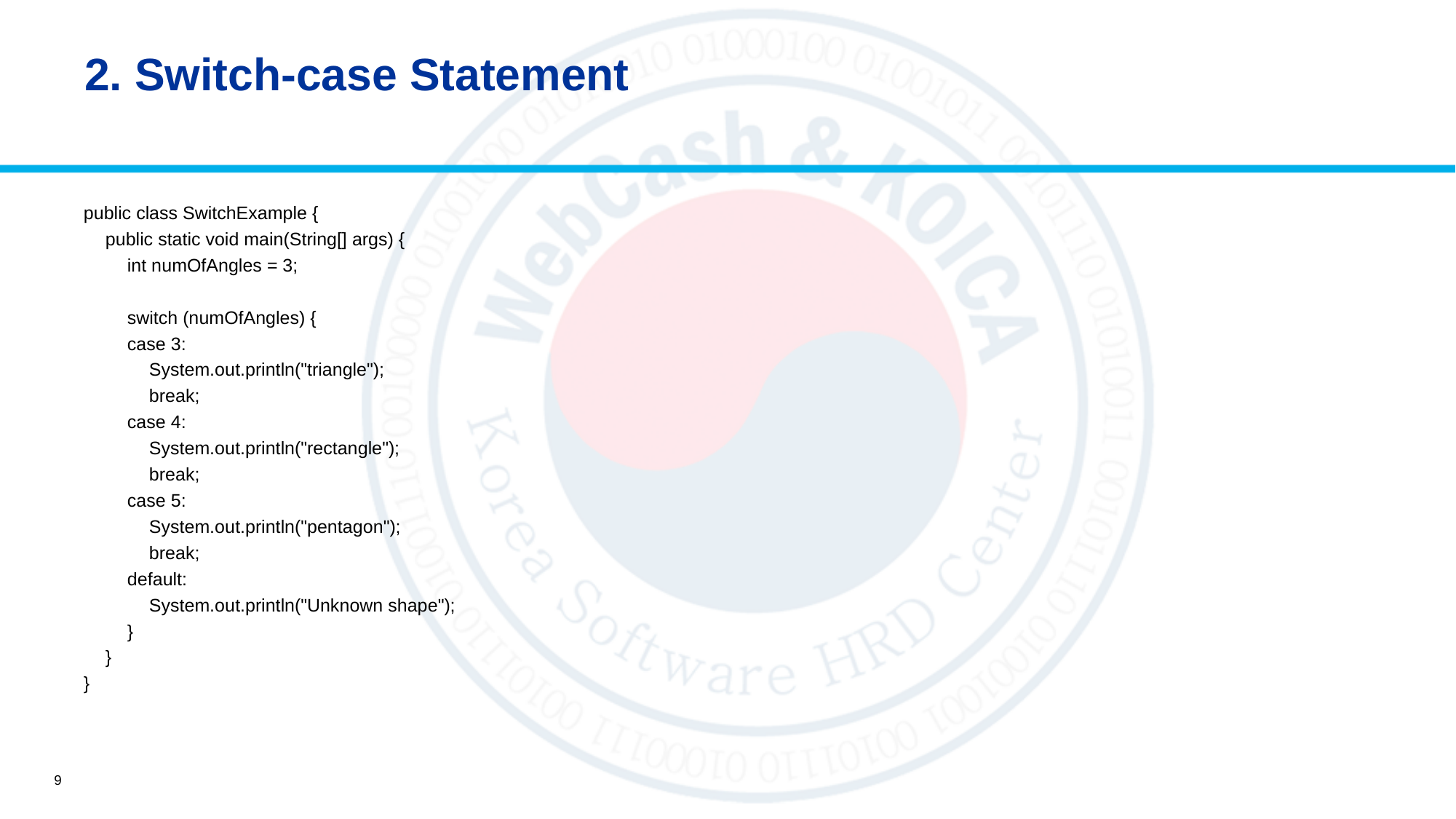

# 2. Switch-case Statement
public class SwitchExample {
	public static void main(String[] args) {
		int numOfAngles = 3;

		switch (numOfAngles) {
		case 3:
			System.out.println("triangle");
			break;
		case 4:
			System.out.println("rectangle");
			break;
		case 5:
			System.out.println("pentagon");
			break;
		default:
			System.out.println("Unknown shape");
		}
	}
}
9